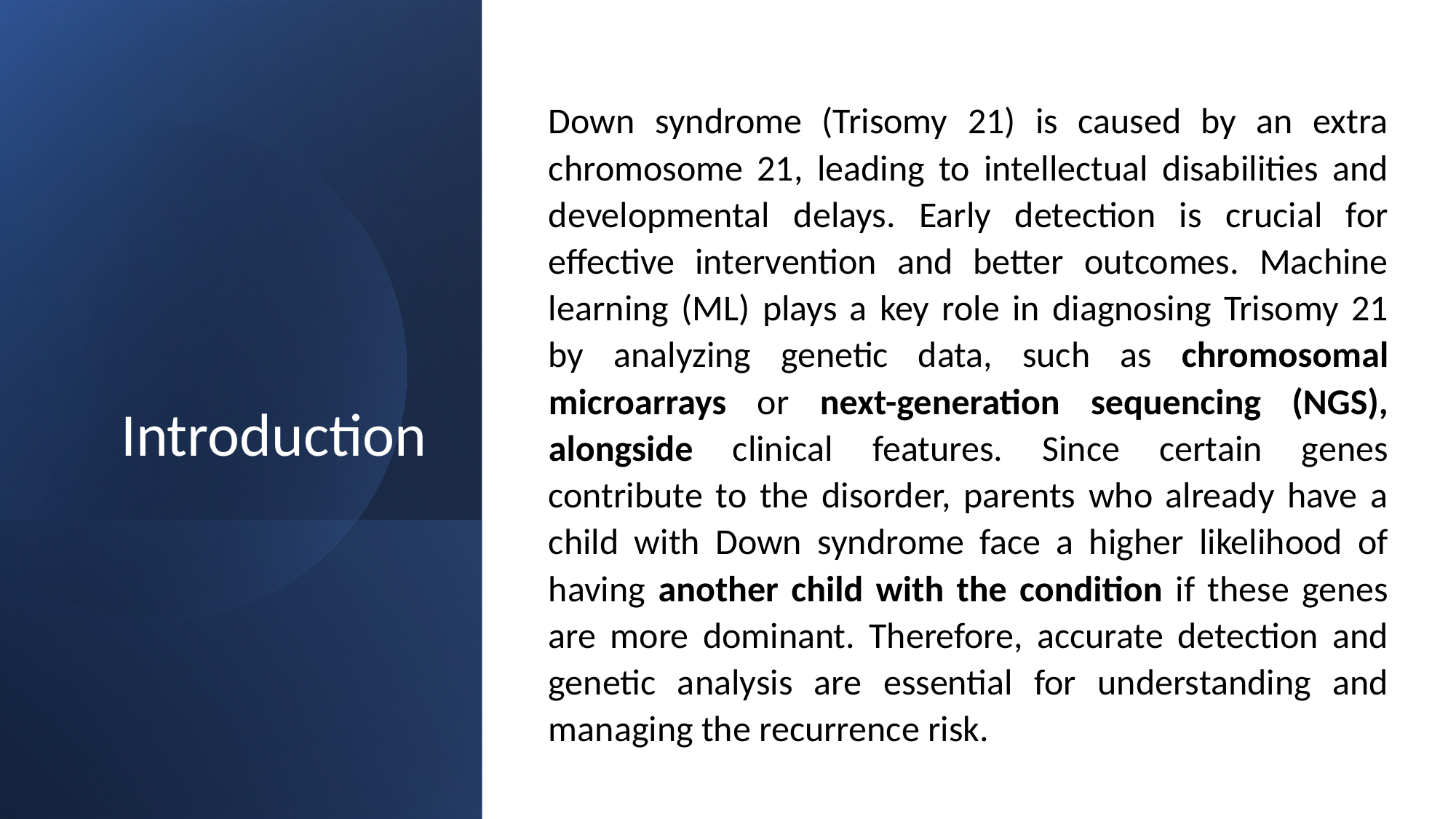

Down syndrome (Trisomy 21) is caused by an extra chromosome 21, leading to intellectual disabilities and developmental delays. Early detection is crucial for effective intervention and better outcomes. Machine learning (ML) plays a key role in diagnosing Trisomy 21 by analyzing genetic data, such as chromosomal microarrays or next-generation sequencing (NGS), alongside clinical features. Since certain genes contribute to the disorder, parents who already have a child with Down syndrome face a higher likelihood of having another child with the condition if these genes are more dominant. Therefore, accurate detection and genetic analysis are essential for understanding and managing the recurrence risk.
# Introduction